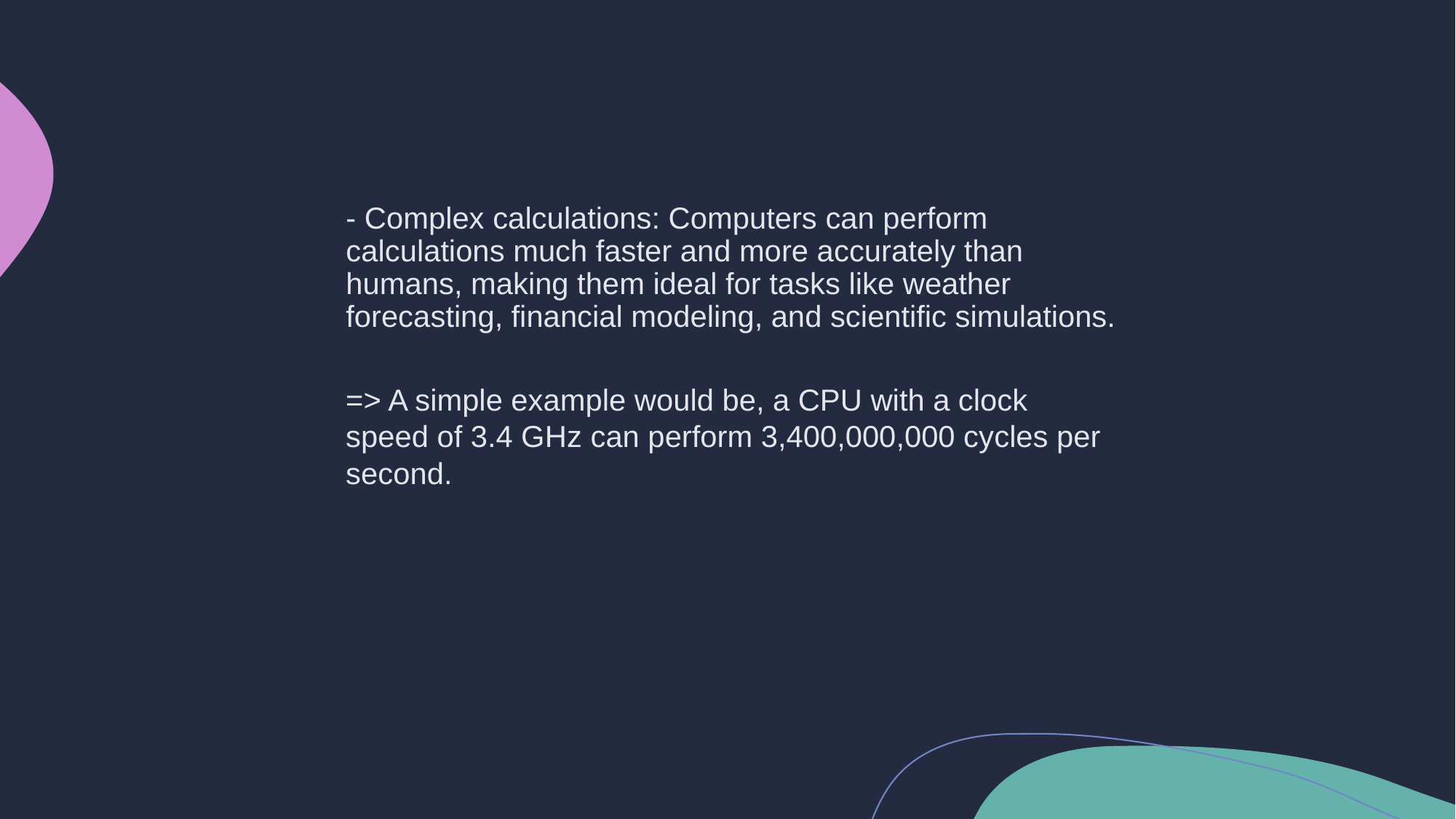

# - Complex calculations: Computers can perform calculations much faster and more accurately than humans, making them ideal for tasks like weather forecasting, financial modeling, and scientific simulations.
=> A simple example would be, a CPU with a clock speed of 3.4 GHz can perform 3,400,000,000 cycles per second.